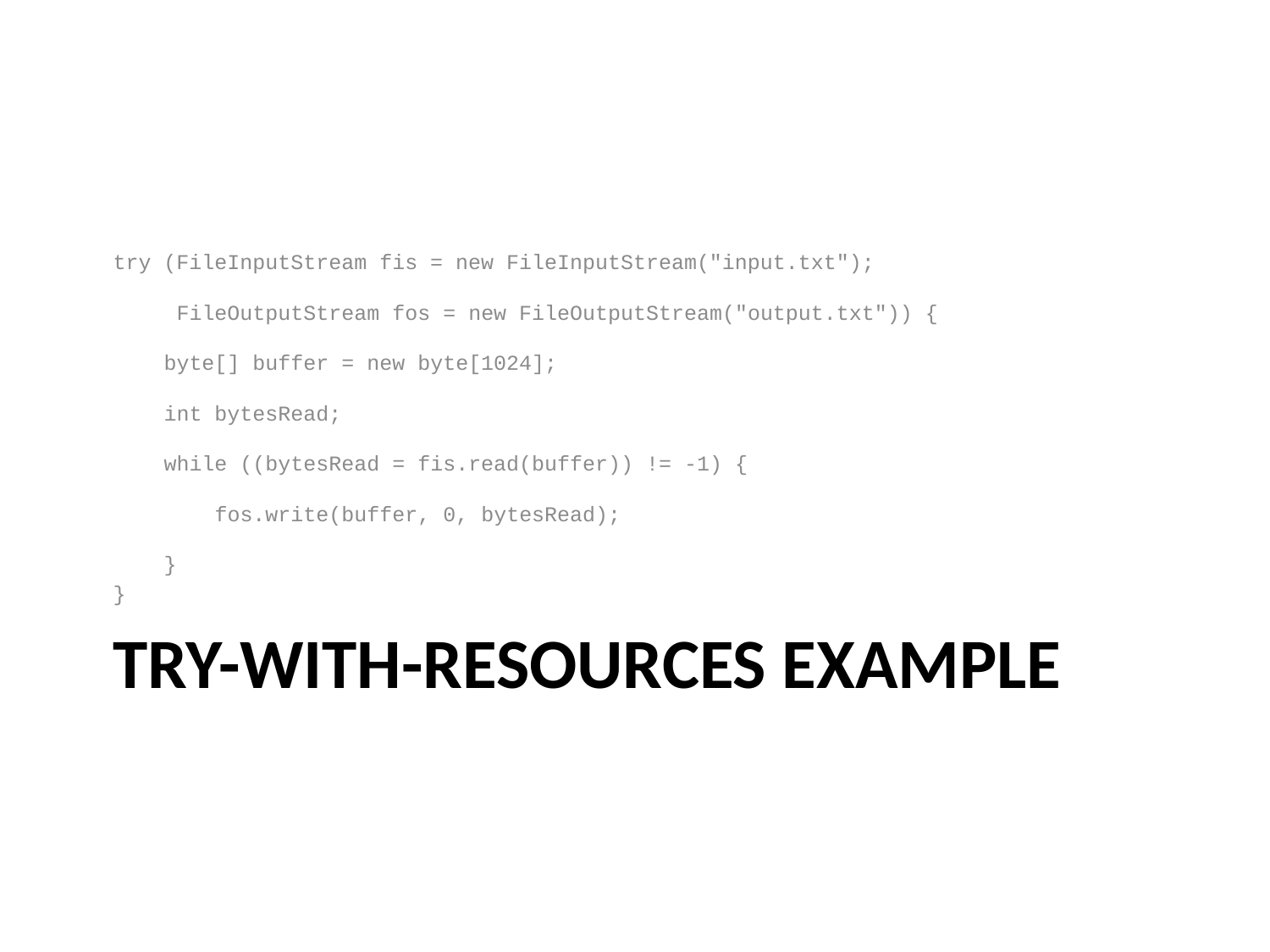

try (FileInputStream fis = new FileInputStream("input.txt");
     FileOutputStream fos = new FileOutputStream("output.txt")) {
    byte[] buffer = new byte[1024];
    int bytesRead;
    while ((bytesRead = fis.read(buffer)) != -1) {
        fos.write(buffer, 0, bytesRead);
    }
}
# Try-With-Resources Example